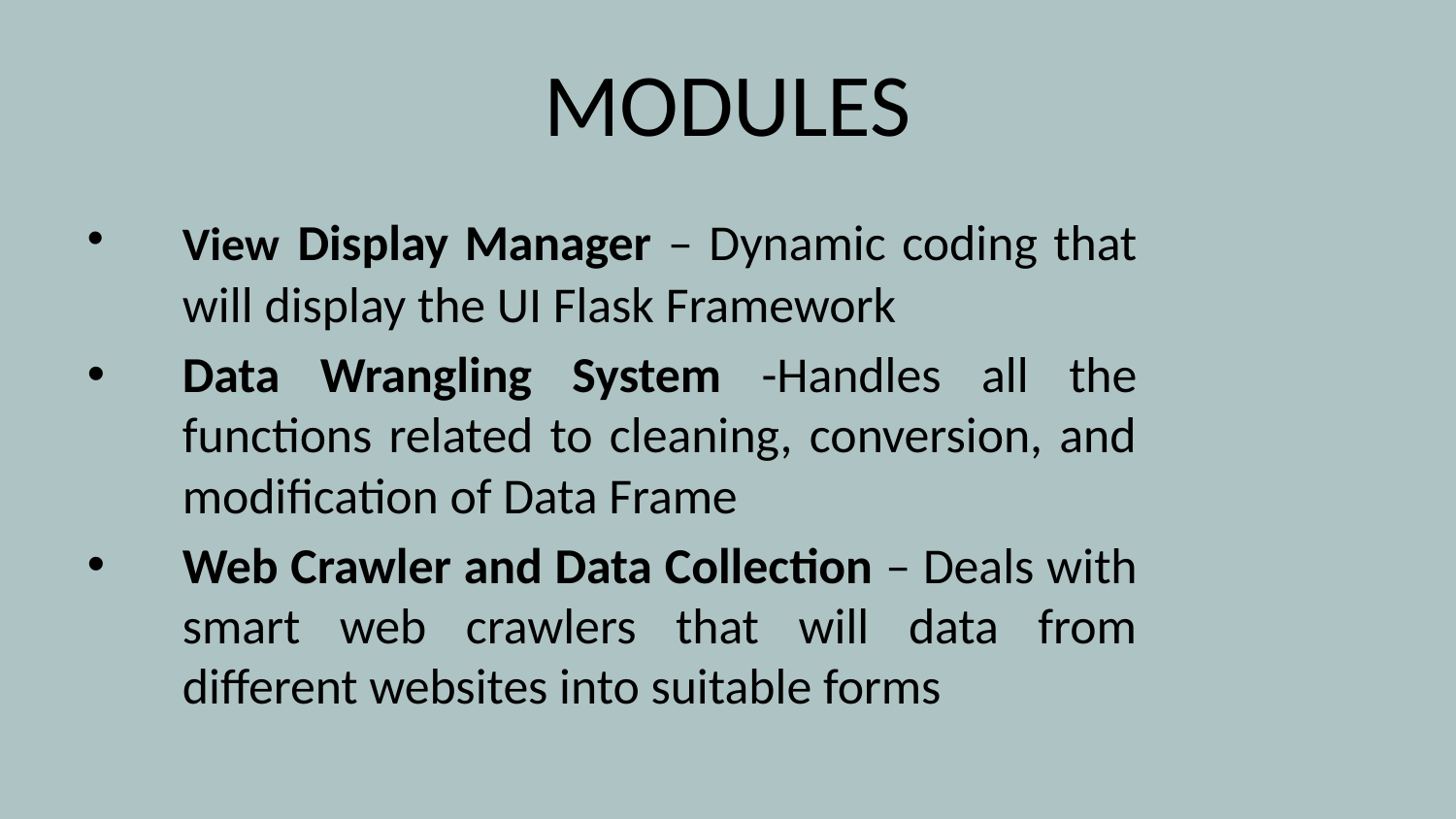

MODULES

View Display Manager – Dynamic coding that will display the UI Flask Framework
Data Wrangling System -Handles all the functions related to cleaning, conversion, and modification of Data Frame
Web Crawler and Data Collection – Deals with smart web crawlers that will data from different websites into suitable forms